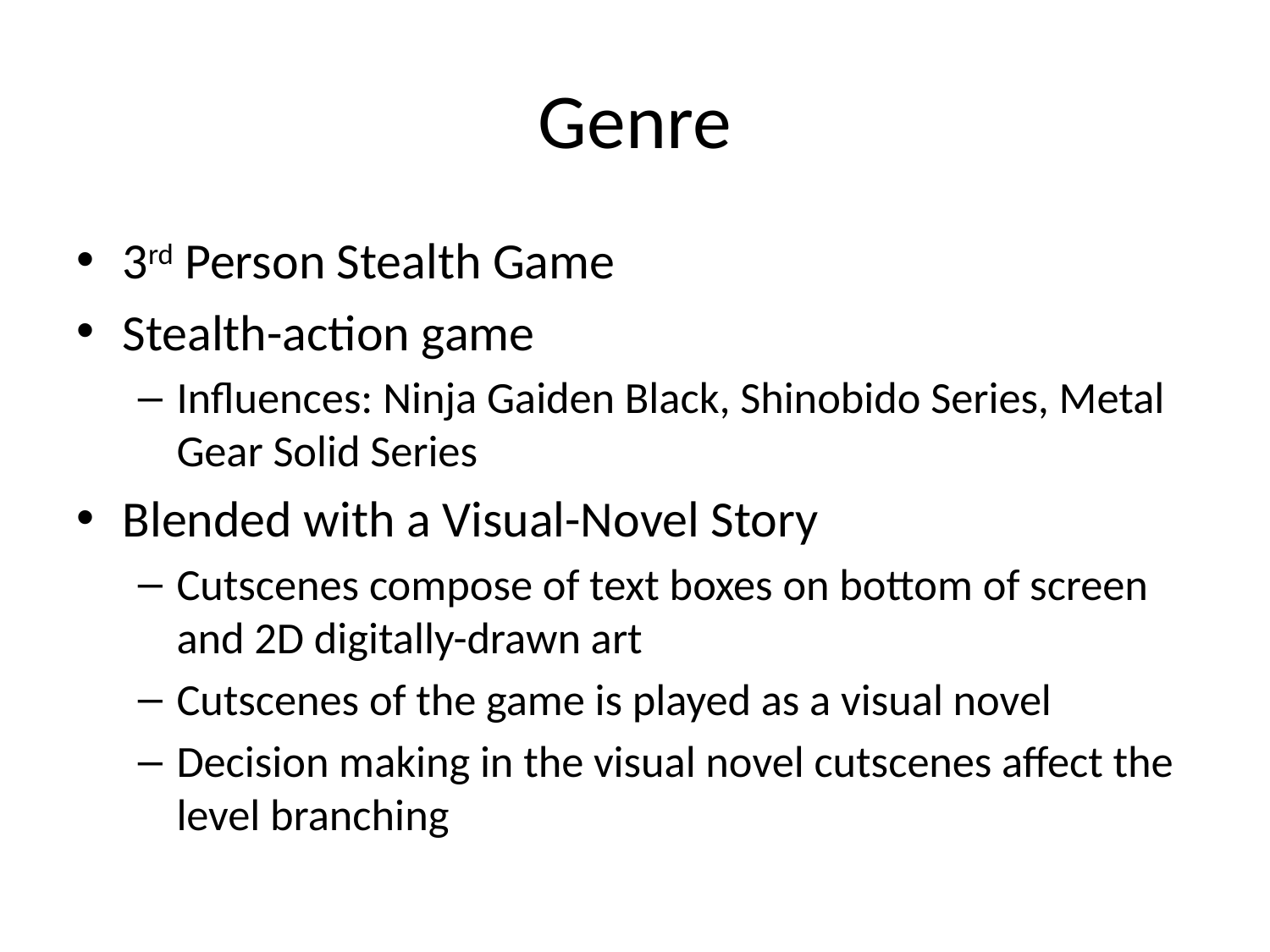

# Genre
3rd Person Stealth Game
Stealth-action game
Influences: Ninja Gaiden Black, Shinobido Series, Metal Gear Solid Series
Blended with a Visual-Novel Story
Cutscenes compose of text boxes on bottom of screen and 2D digitally-drawn art
Cutscenes of the game is played as a visual novel
Decision making in the visual novel cutscenes affect the level branching